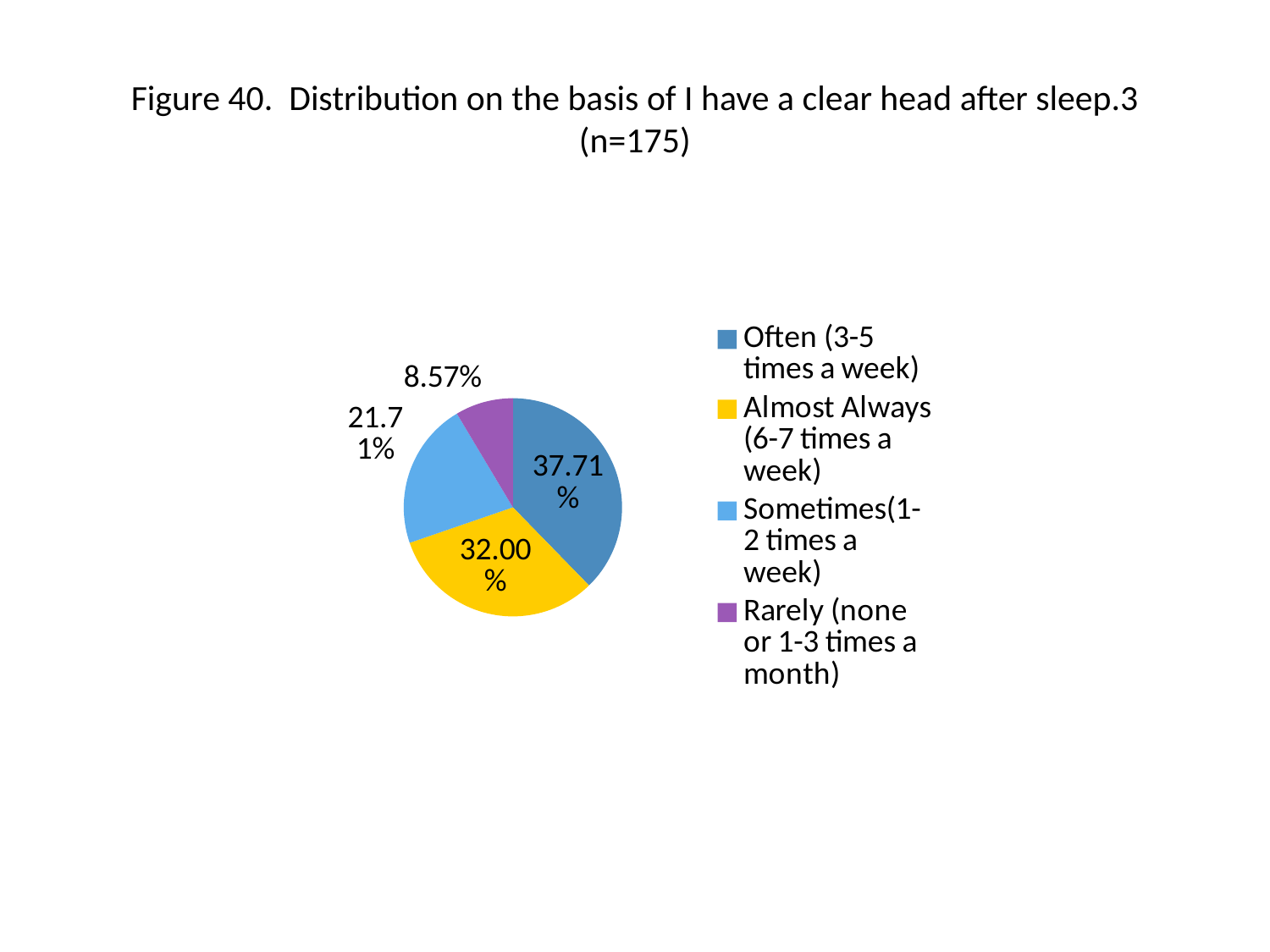

# Figure 40.  Distribution on the basis of I have a clear head after sleep.3 (n=175)

### Chart

| Category |  |
|---|---|
| Often (3-5 times a week) | 66.0 |
| Almost Always (6-7 times a week) | 56.0 |
| Sometimes(1-2 times a week) | 38.0 |
| Rarely (none or 1-3 times a month) | 15.0 |